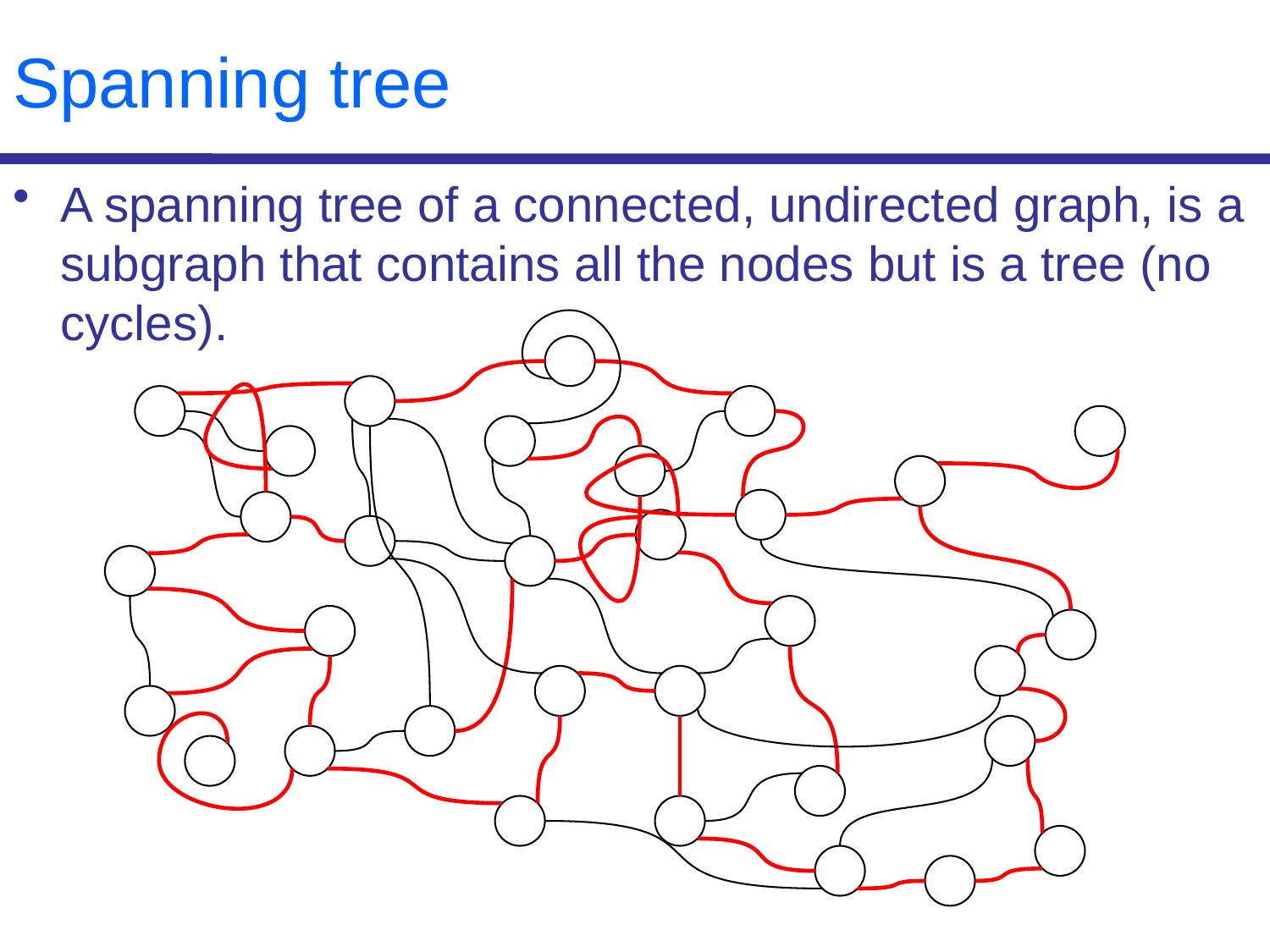

# Spanning tree
A spanning tree of a connected, undirected graph, is a subgraph that contains all the nodes but is a tree (no cycles).